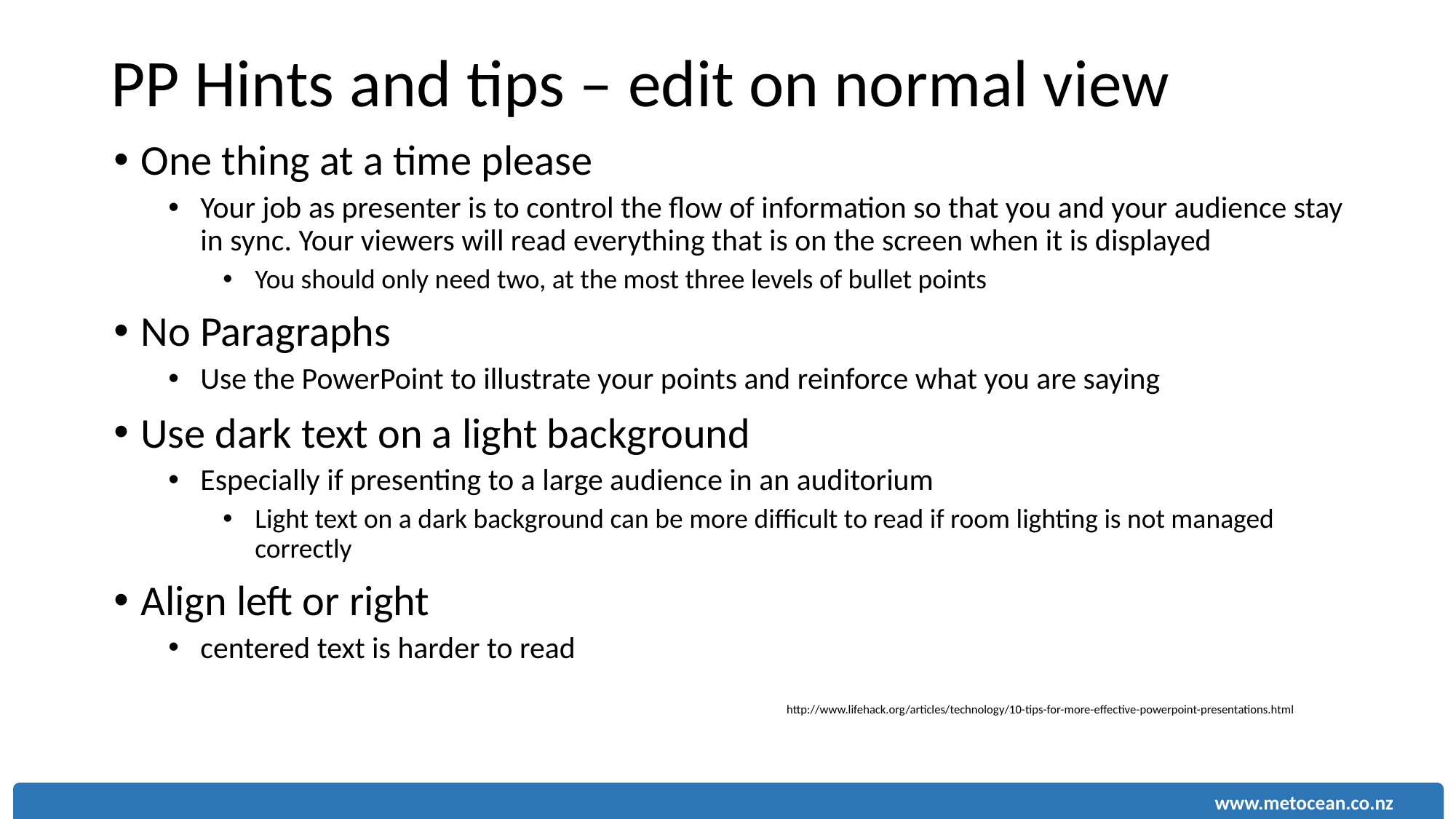

PP Hints and tips – edit on normal view
One thing at a time please
Your job as presenter is to control the flow of information so that you and your audience stay in sync. Your viewers will read everything that is on the screen when it is displayed
You should only need two, at the most three levels of bullet points
No Paragraphs
Use the PowerPoint to illustrate your points and reinforce what you are saying
Use dark text on a light background
Especially if presenting to a large audience in an auditorium
Light text on a dark background can be more difficult to read if room lighting is not managed correctly
Align left or right
centered text is harder to read

http://www.lifehack.org/articles/technology/10-tips-for-more-effective-powerpoint-presentations.html
www.metocean.co.nz